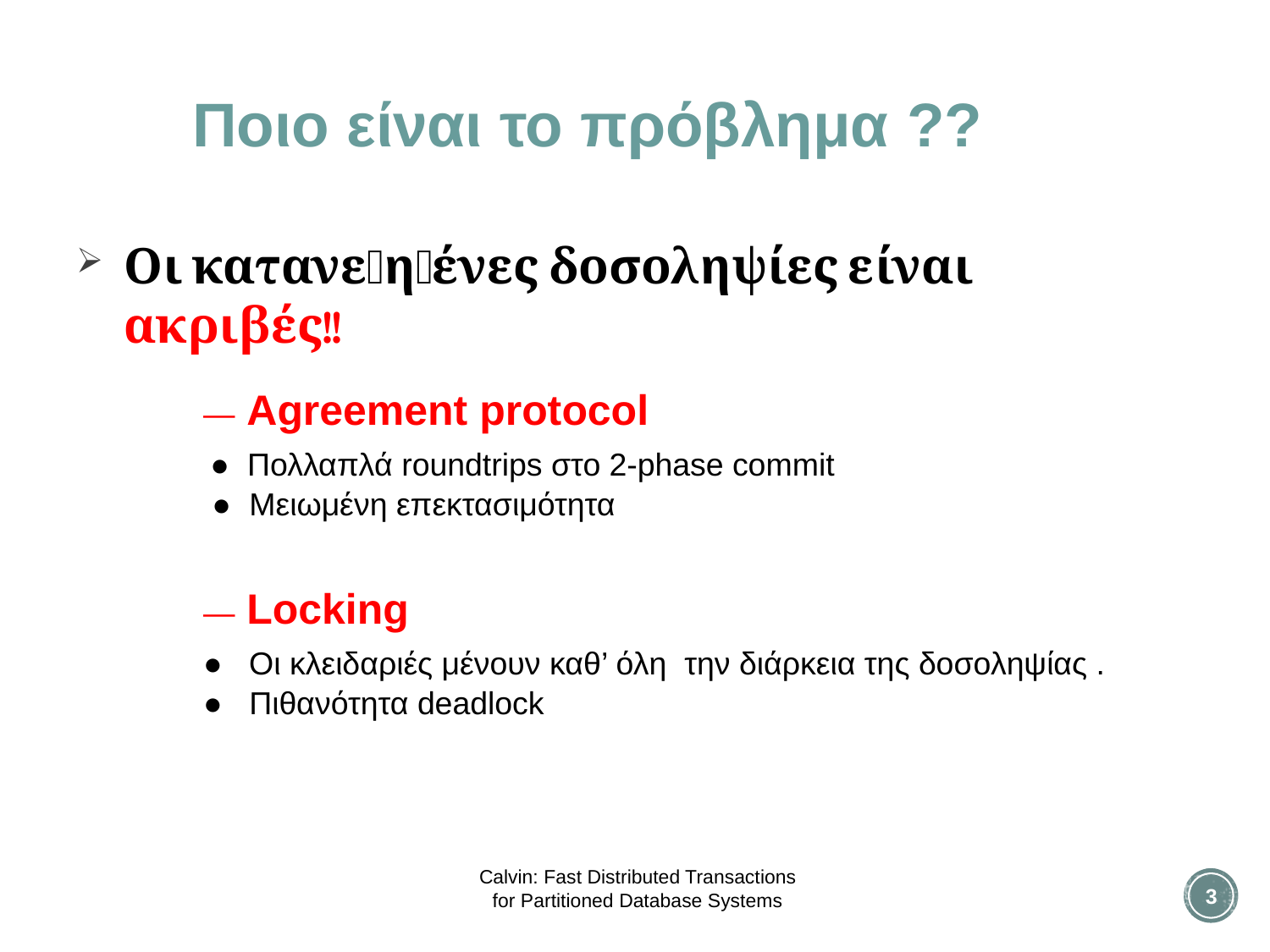

Ποιο είναι το πρόβλημα ??
Οι κατανεμημένες δοσοληψίες είναι ακριβές!!

	― Agreement protocol
	 ●  Πολλαπλά roundtrips στο 2-phase commit
	 ●  Μειωμένη επεκτασιμότητα

	― Locking
	●   Οι κλειδαριές μένουν καθ’ όλη  την διάρκεια της δοσοληψίας .
	●   Πιθανότητα deadlock

Calvin: Fast Distributed Transactions
for Partitioned Database Systems
3